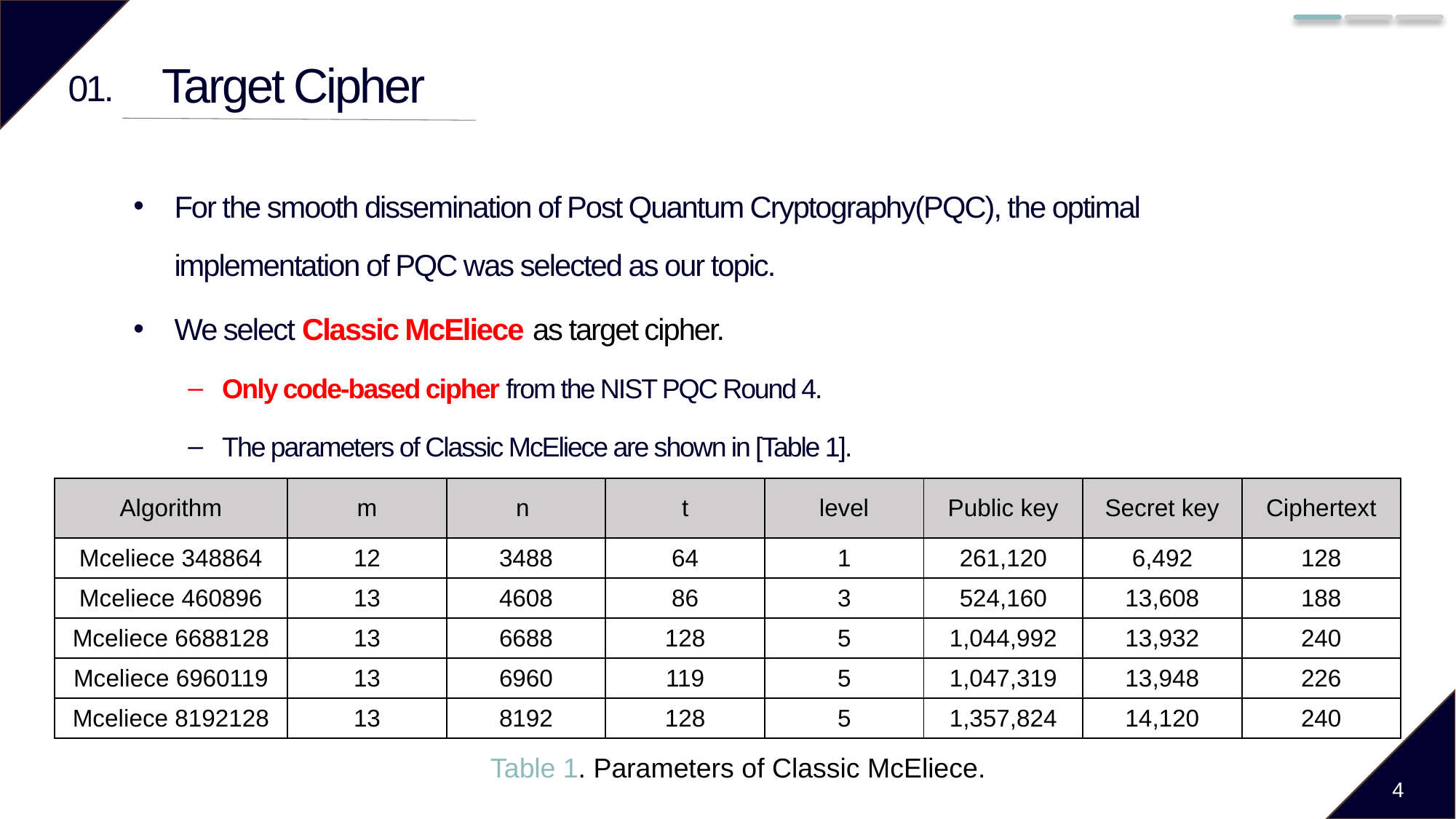

Target Cipher
01.
For the smooth dissemination of Post Quantum Cryptography(PQC), the optimal implementation of PQC was selected as our topic.
We select Classic McEliece as target cipher.
Only code-based cipher from the NIST PQC Round 4.
The parameters of Classic McEliece are shown in [Table 1].
| Algorithm | m | n | t | level | Public key | Secret key | Ciphertext |
| --- | --- | --- | --- | --- | --- | --- | --- |
| Mceliece 348864 | 12 | 3488 | 64 | 1 | 261,120 | 6,492 | 128 |
| Mceliece 460896 | 13 | 4608 | 86 | 3 | 524,160 | 13,608 | 188 |
| Mceliece 6688128 | 13 | 6688 | 128 | 5 | 1,044,992 | 13,932 | 240 |
| Mceliece 6960119 | 13 | 6960 | 119 | 5 | 1,047,319 | 13,948 | 226 |
| Mceliece 8192128 | 13 | 8192 | 128 | 5 | 1,357,824 | 14,120 | 240 |
Table 1. Parameters of Classic McEliece.
4